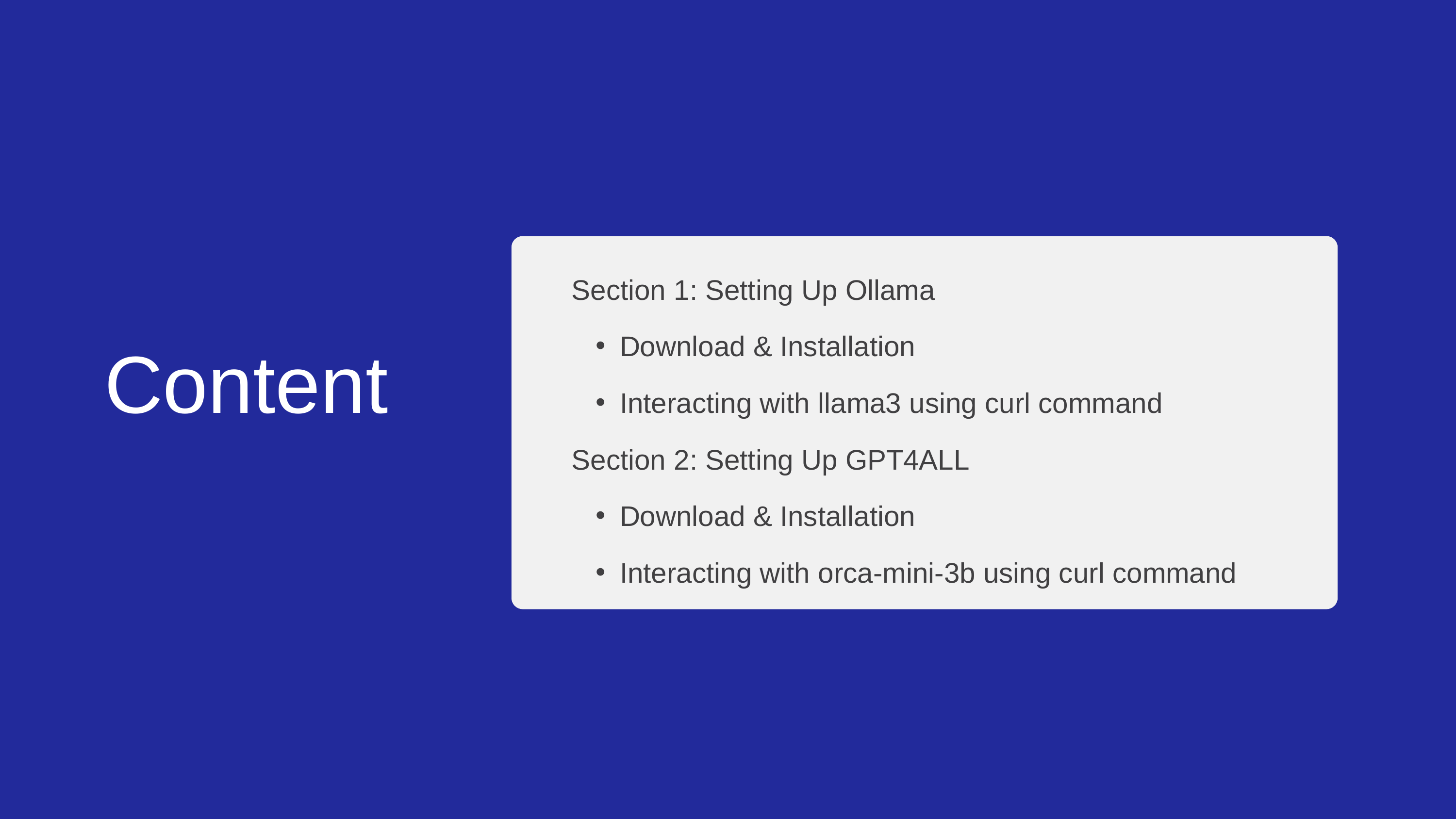

Section 1: Setting Up Ollama
Download & Installation
Interacting with llama3 using curl command
Section 2: Setting Up GPT4ALL
Download & Installation
Interacting with orca-mini-3b using curl command
Content